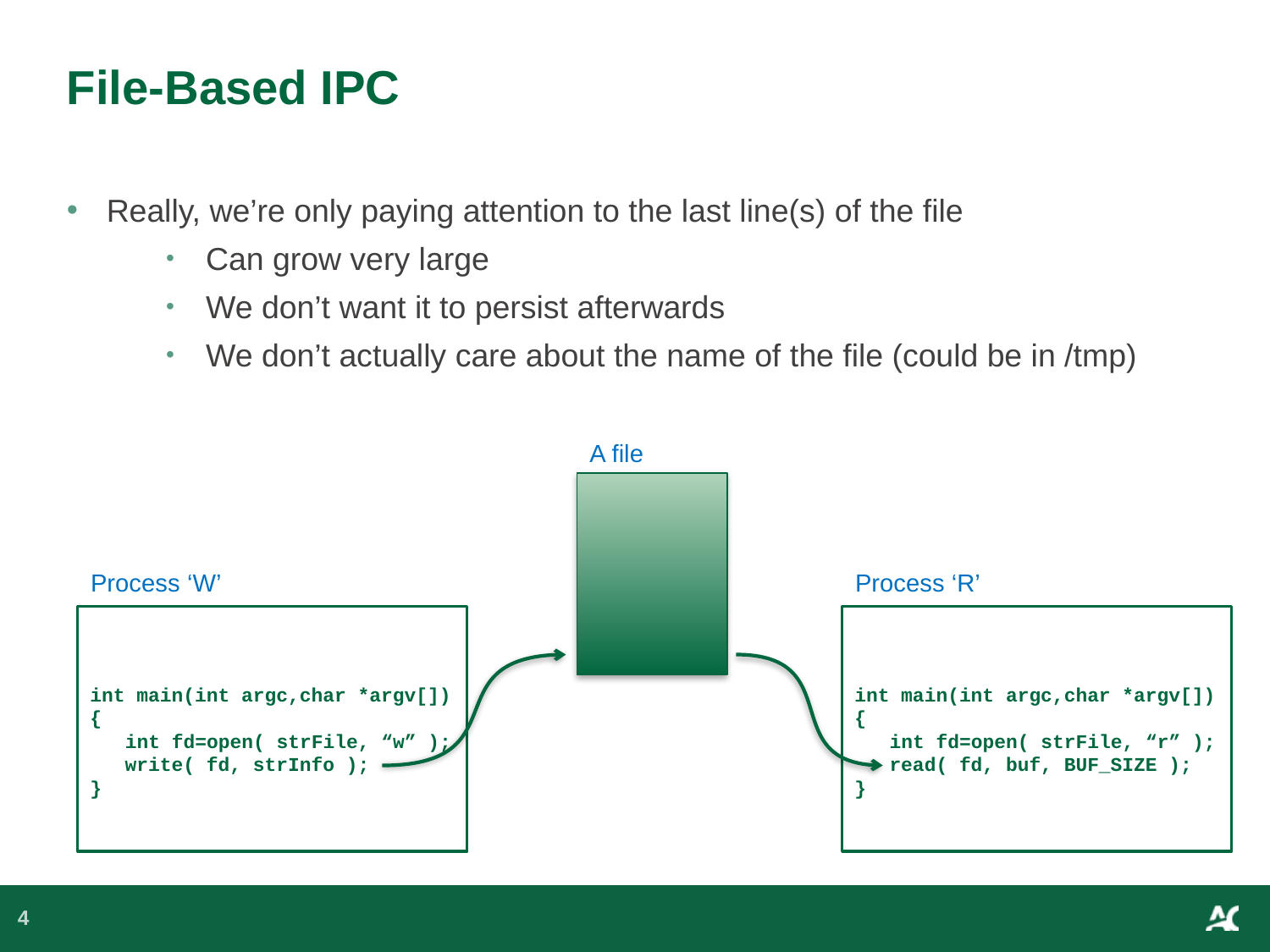

# File-Based IPC
Really, we’re only paying attention to the last line(s) of the file
Can grow very large
We don’t want it to persist afterwards
We don’t actually care about the name of the file (could be in /tmp)

A file

Process ‘W’
Process ‘R’

int main(int argc,char *argv[])
{
   int fd=open( strFile, “w” );
   write( fd, strInfo );
}

int main(int argc,char *argv[])
{
   int fd=open( strFile, “r” );
   read( fd, buf, BUF_SIZE );
}

4